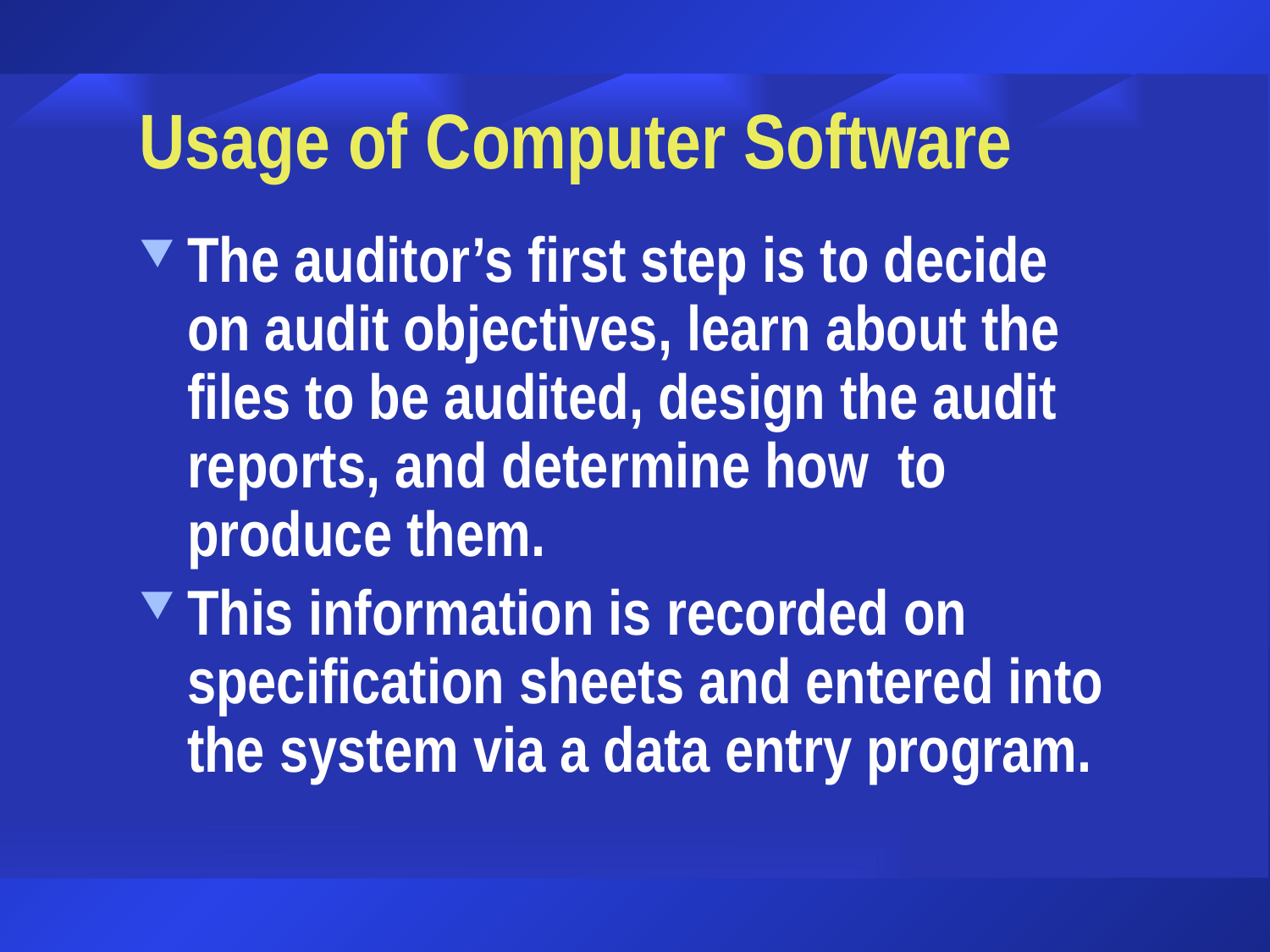

# Usage of Computer Software
The auditor’s first step is to decide on audit objectives, learn about the files to be audited, design the audit reports, and determine how  to produce them.
This information is recorded on specification sheets and entered into the system via a data entry program.